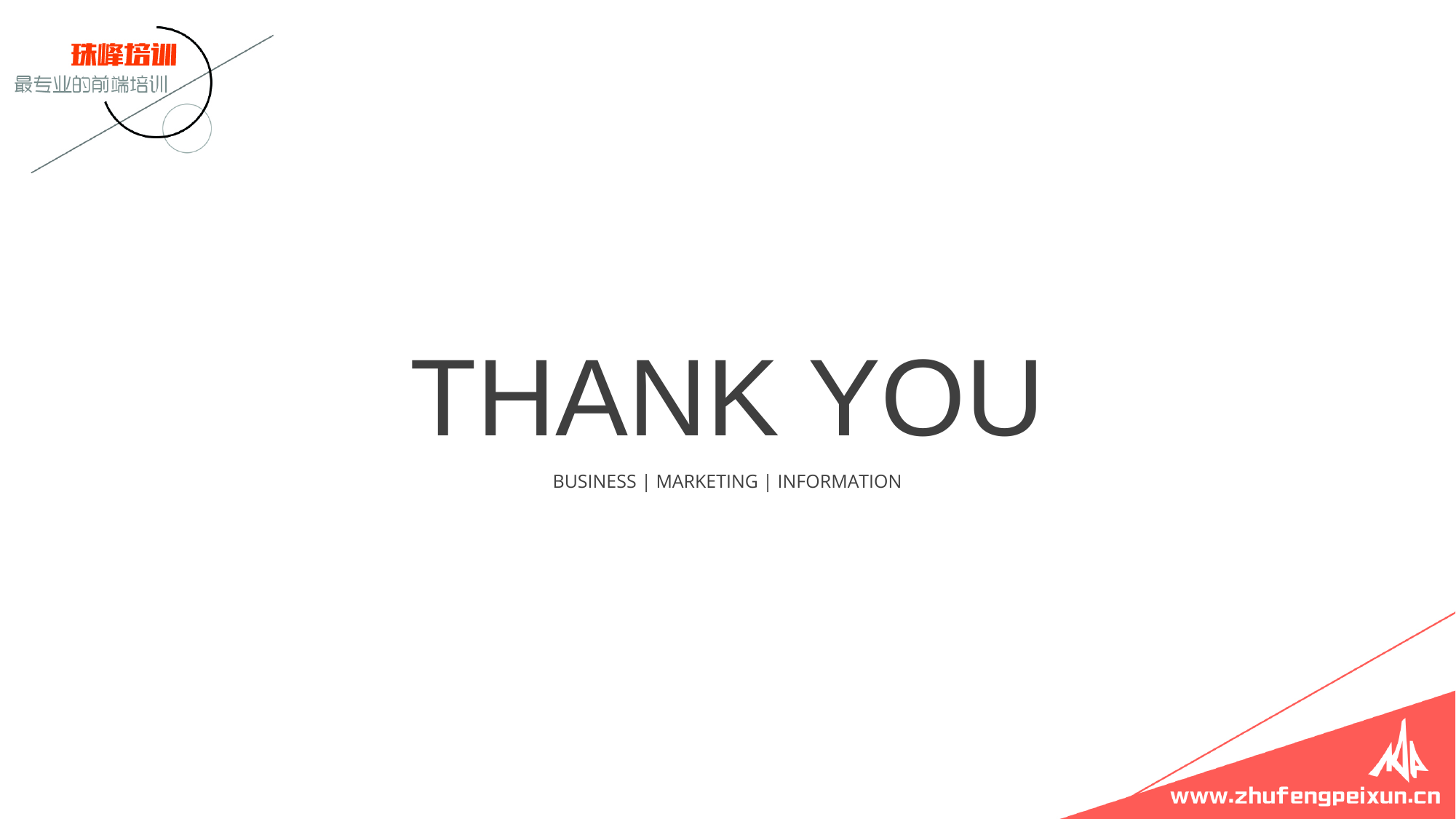

THANK YOU
BUSINESS | MARKETING | INFORMATION